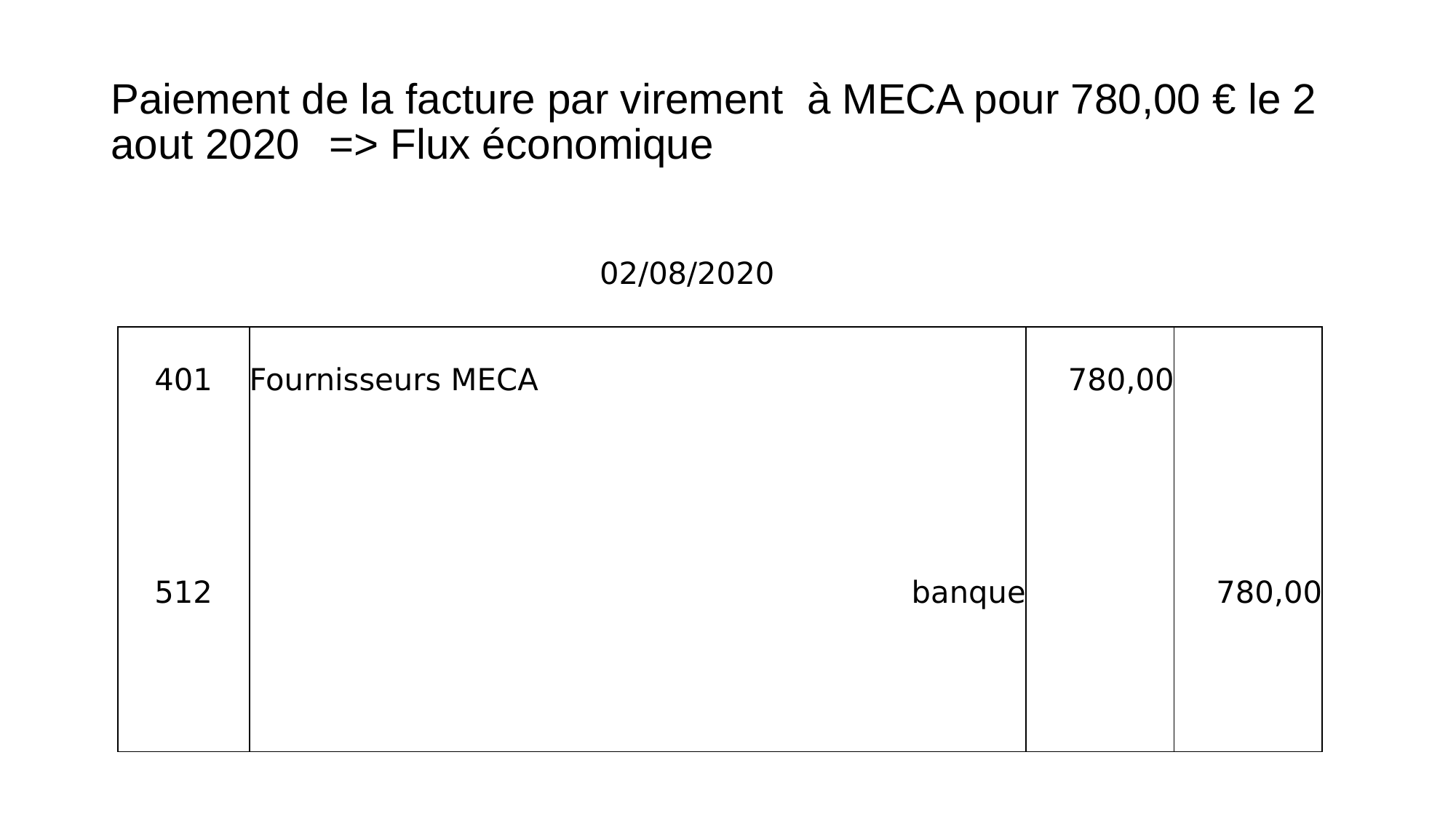

# Paiement de la facture par virement  à MECA pour 780,00 € le 2 aout 2020	=> Flux économique
|  |  | 02/08/2020 |  |  |  |
| --- | --- | --- | --- | --- | --- |
| 401 | Fournisseurs MECA |  |  | 780,00 |  |
|  |  |  |  |  |  |
| 512 | banque |  |  |  | 780,00 |
|  |  |  |  |  |  |